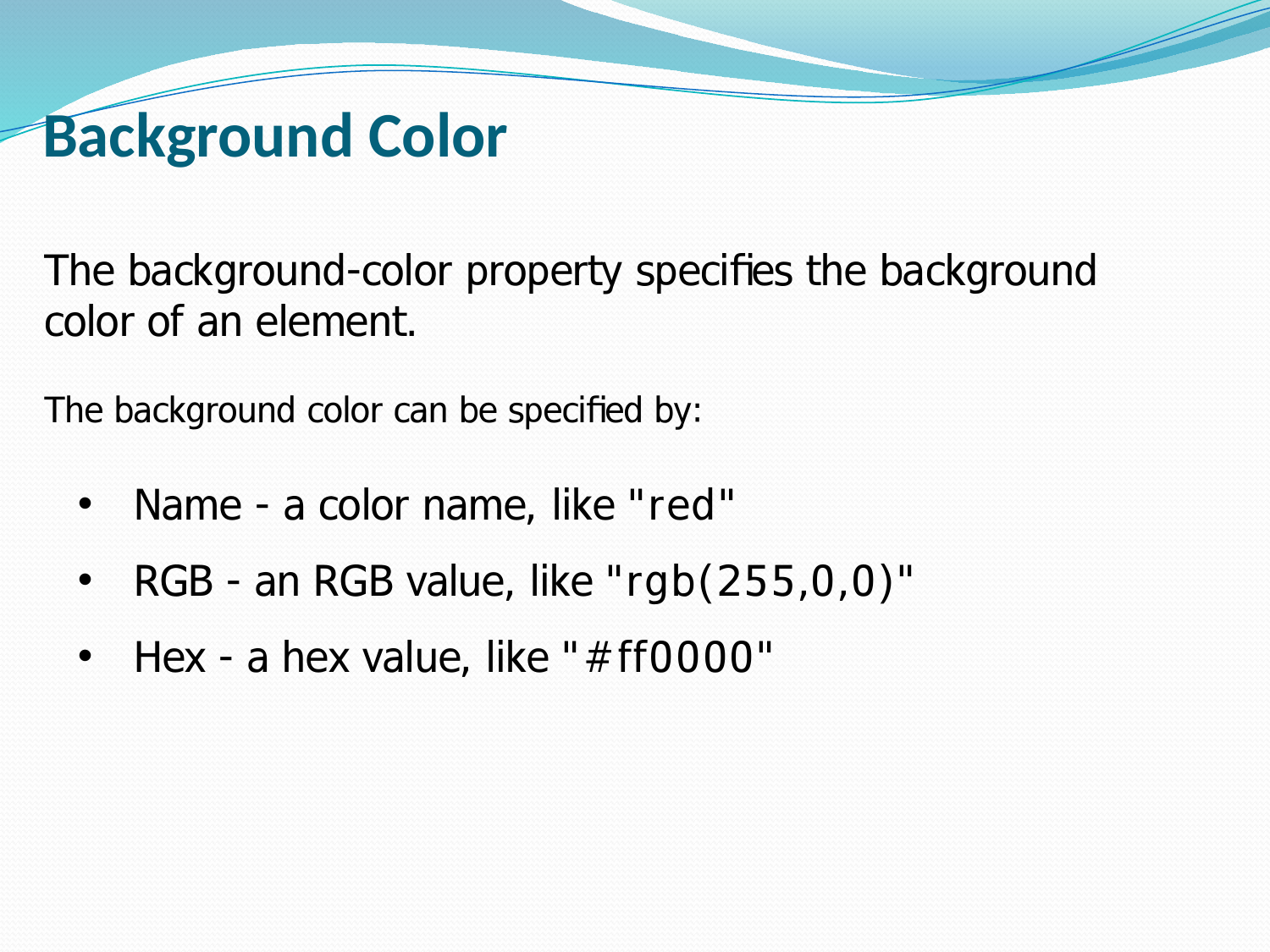

# Background Color
The background-color property specifies the background color of an element.

The background color can be specified by:

  Name - a color name, like "red"
  RGB - an RGB value, like "rgb(255,0,0)"
  Hex - a hex value, like "#ff0000"